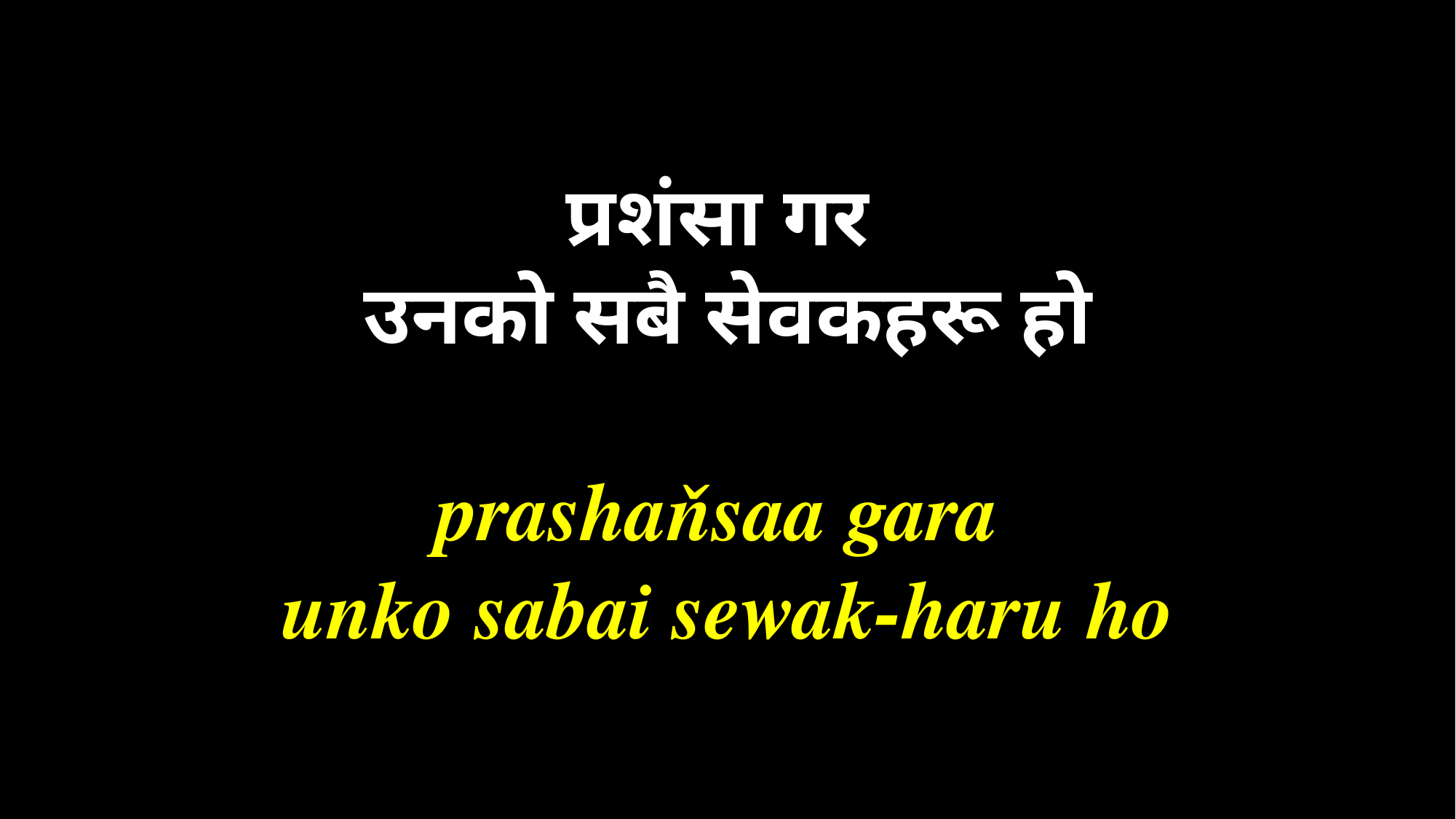

प्रशंसा गर
उनको सबै सेवकहरू हो

prashaňsaa gara
unko sabai sewak-haru ho